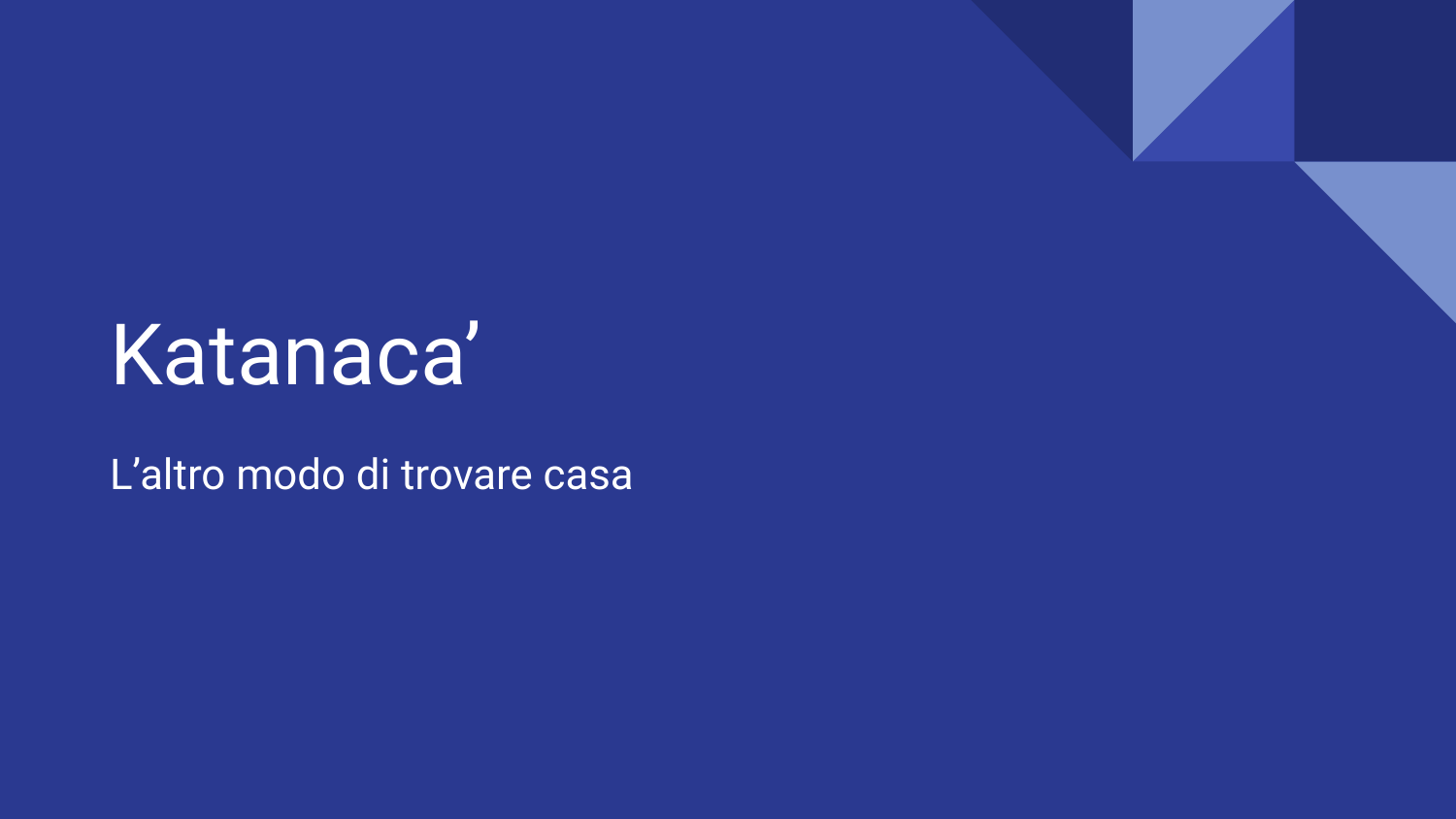

# Katanaca’
L’altro modo di trovare casa